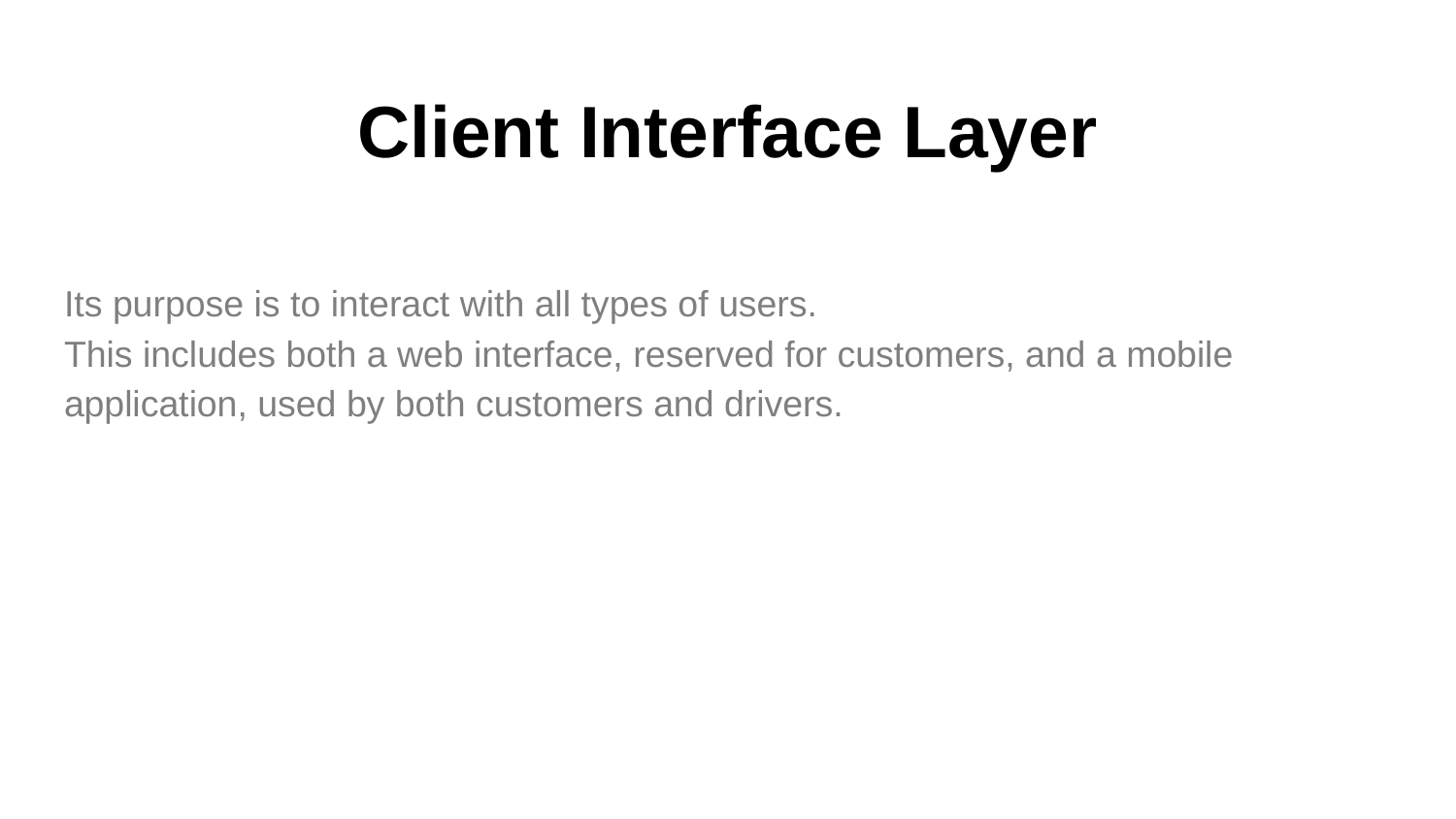

# Client Interface Layer

Its purpose is to interact with all types of users.
This includes both a web interface, reserved for customers, and a mobile
application, used by both customers and drivers.